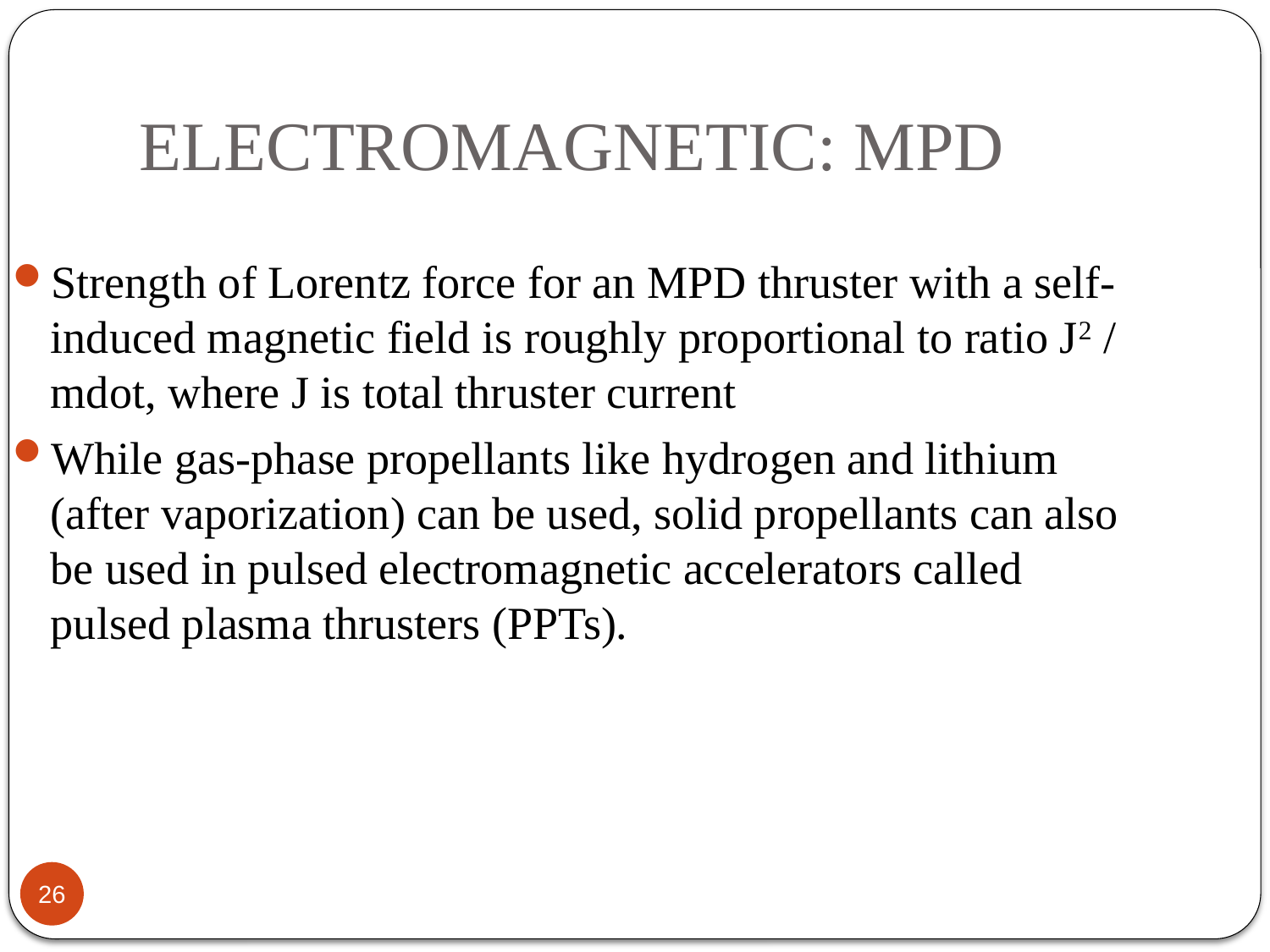

# ELECTROMAGNETIC: MPD
Strength of Lorentz force for an MPD thruster with a self-induced magnetic field is roughly proportional to ratio J2 / mdot, where J is total thruster current
While gas-phase propellants like hydrogen and lithium (after vaporization) can be used, solid propellants can also be used in pulsed electromagnetic accelerators called pulsed plasma thrusters (PPTs).

26